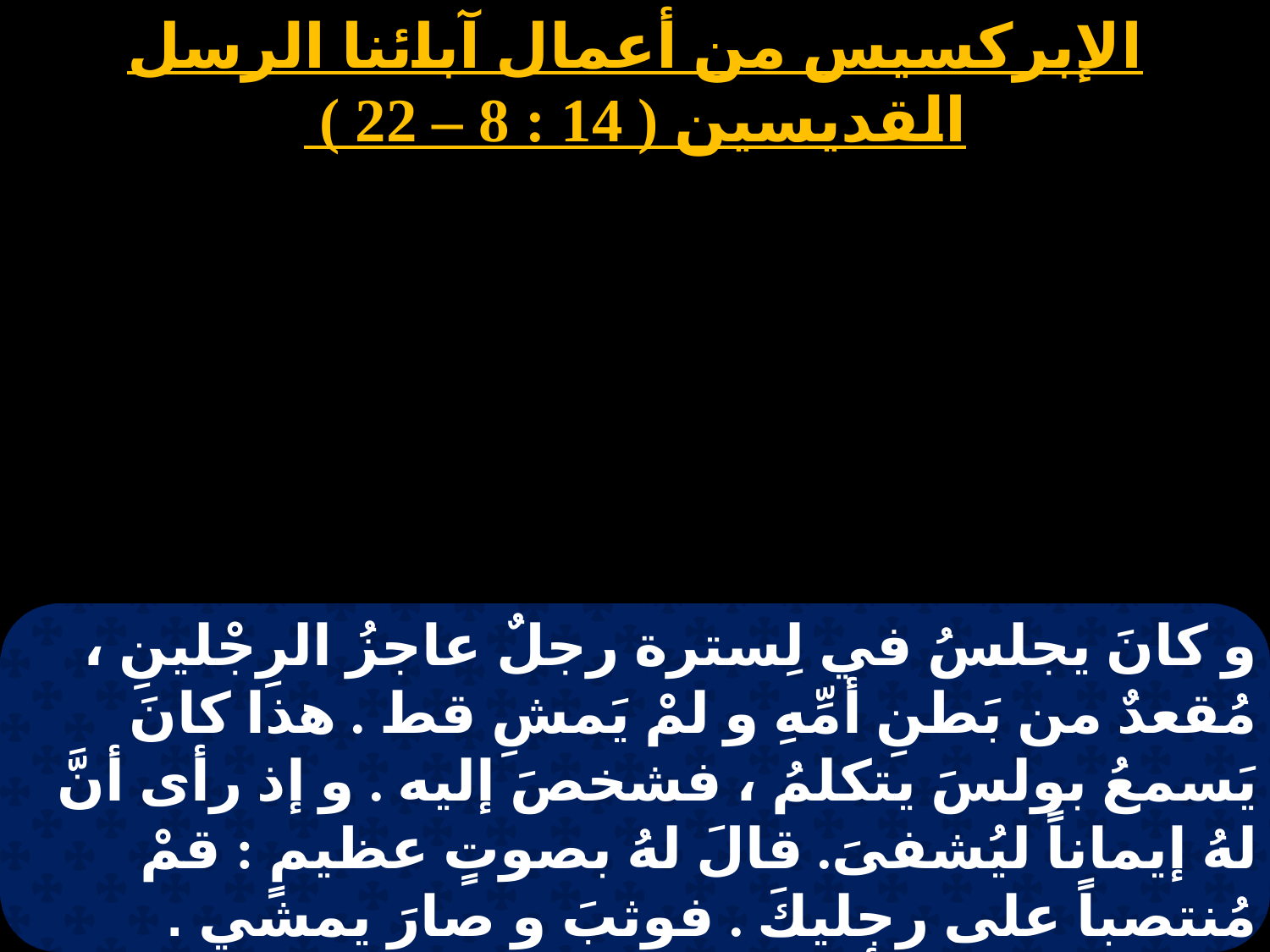

الإبركسيس من أعمال آبائنا الرسل القديسين ( 14 : 8 – 22 )
و كانَ يجلسُ في لِسترة رجلٌ عاجزُ الرِجْلينِ ، مُقعدٌ من بَطنِ أمِّهِ و لمْ يَمشِ قط . هذا كانَ يَسمعُ بولسَ يتكلمُ ، فشخصَ إليه . و إذ رأى أنَّ لهُ إيماناً ليُشفىَ. قالَ لهُ بصوتٍ عظيمٍ : قمْ مُنتصباً على رجليكَ . فوثبَ و صارَ يمشي . فالجموعُ لما رَأوا مَا فعَلهُ بولسُ ، رَفعوا صوتَهم بلغةِ ليكأونية قائلينَ أنَّ الآلهة تشبَّهوا بالبشرِ و نزَلوا إلينا .